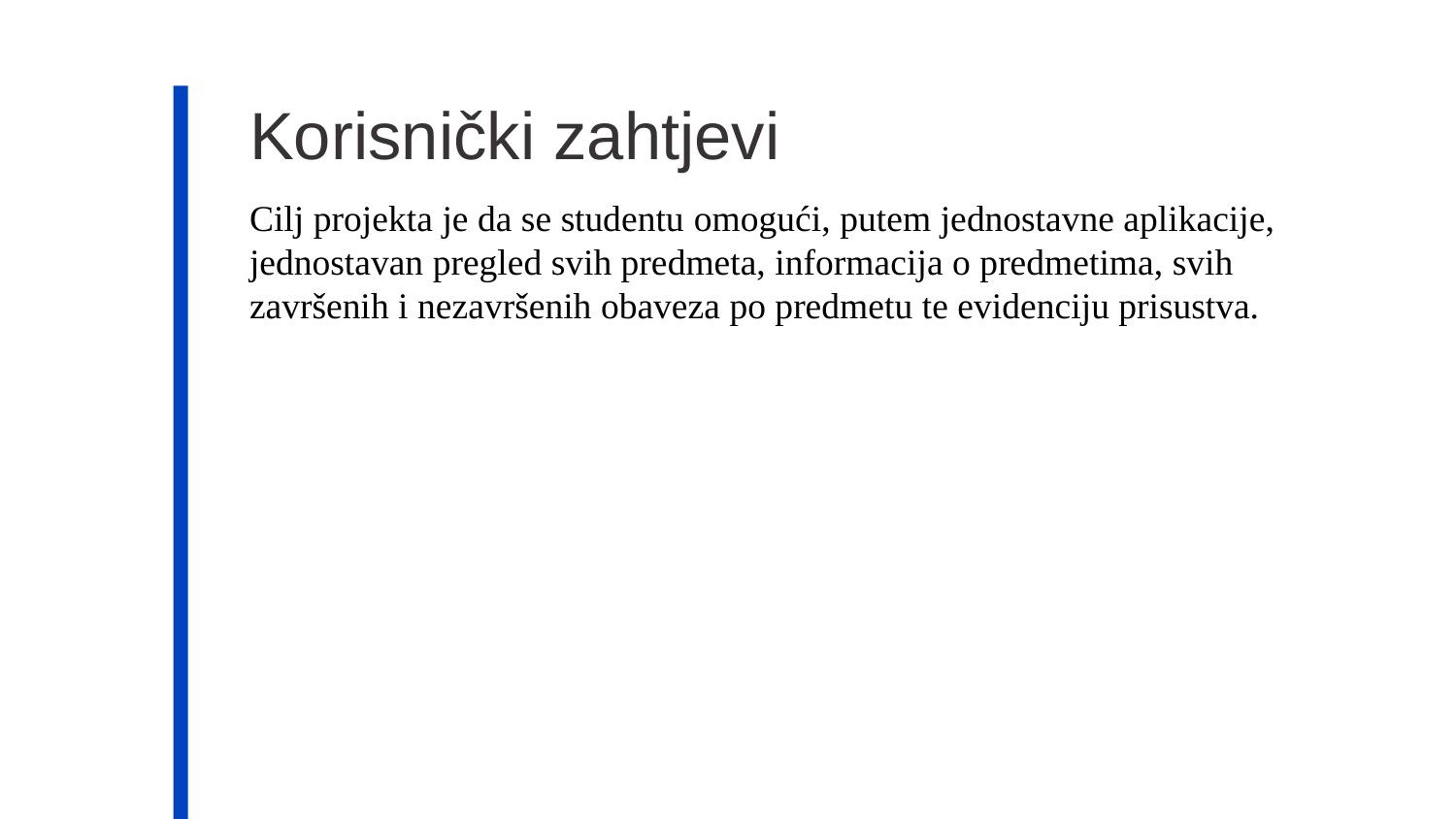

# Korisnički zahtjevi
Cilj projekta je da se studentu omogući, putem jednostavne aplikacije, jednostavan pregled svih predmeta, informacija o predmetima, svih završenih i nezavršenih obaveza po predmetu te evidenciju prisustva.